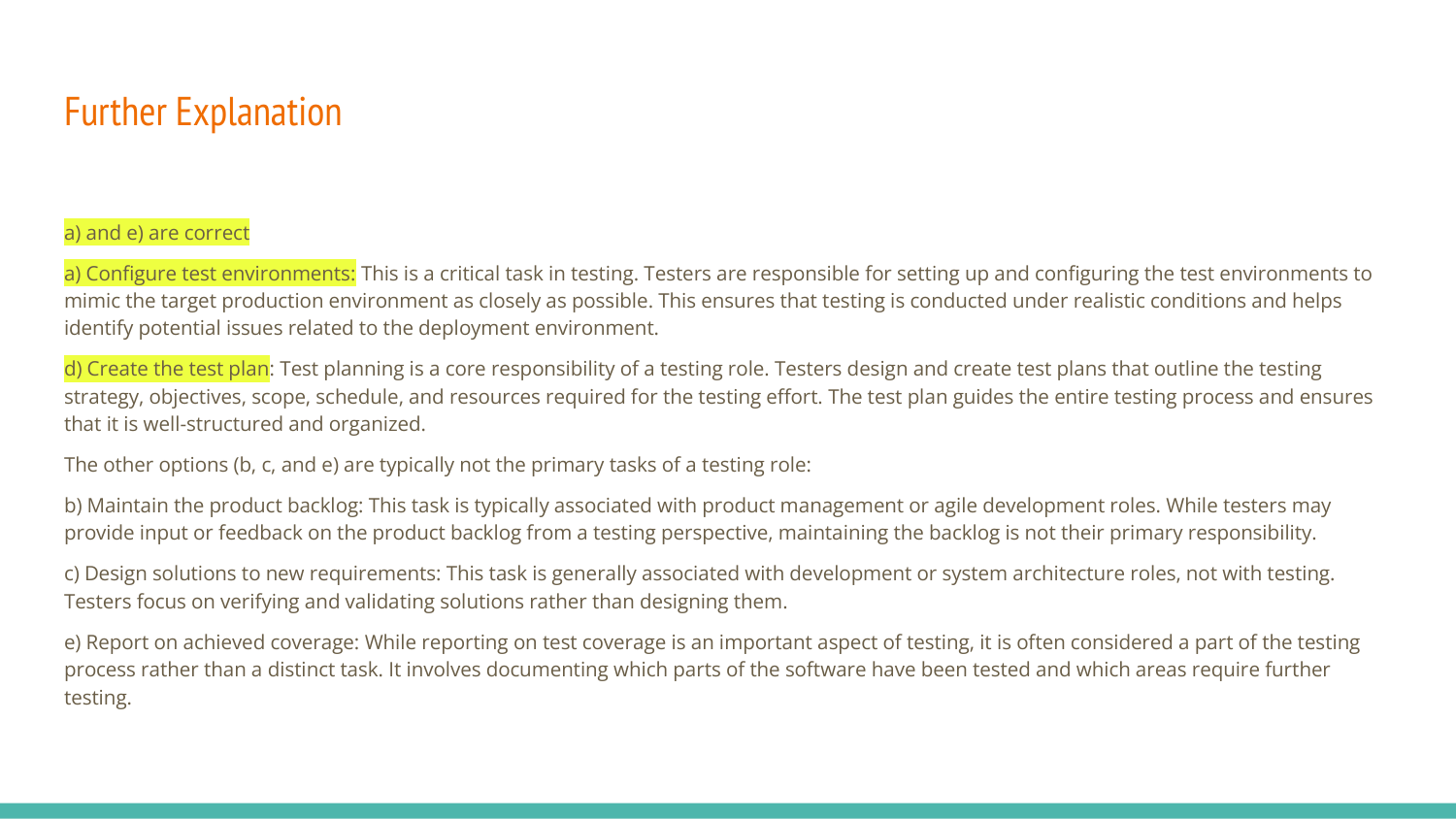

# Further Explanation
a) and e) are correct
a) Configure test environments: This is a critical task in testing. Testers are responsible for setting up and configuring the test environments to mimic the target production environment as closely as possible. This ensures that testing is conducted under realistic conditions and helps identify potential issues related to the deployment environment.
d) Create the test plan: Test planning is a core responsibility of a testing role. Testers design and create test plans that outline the testing strategy, objectives, scope, schedule, and resources required for the testing effort. The test plan guides the entire testing process and ensures that it is well-structured and organized.
The other options (b, c, and e) are typically not the primary tasks of a testing role:
b) Maintain the product backlog: This task is typically associated with product management or agile development roles. While testers may provide input or feedback on the product backlog from a testing perspective, maintaining the backlog is not their primary responsibility.
c) Design solutions to new requirements: This task is generally associated with development or system architecture roles, not with testing. Testers focus on verifying and validating solutions rather than designing them.
e) Report on achieved coverage: While reporting on test coverage is an important aspect of testing, it is often considered a part of the testing process rather than a distinct task. It involves documenting which parts of the software have been tested and which areas require further testing.